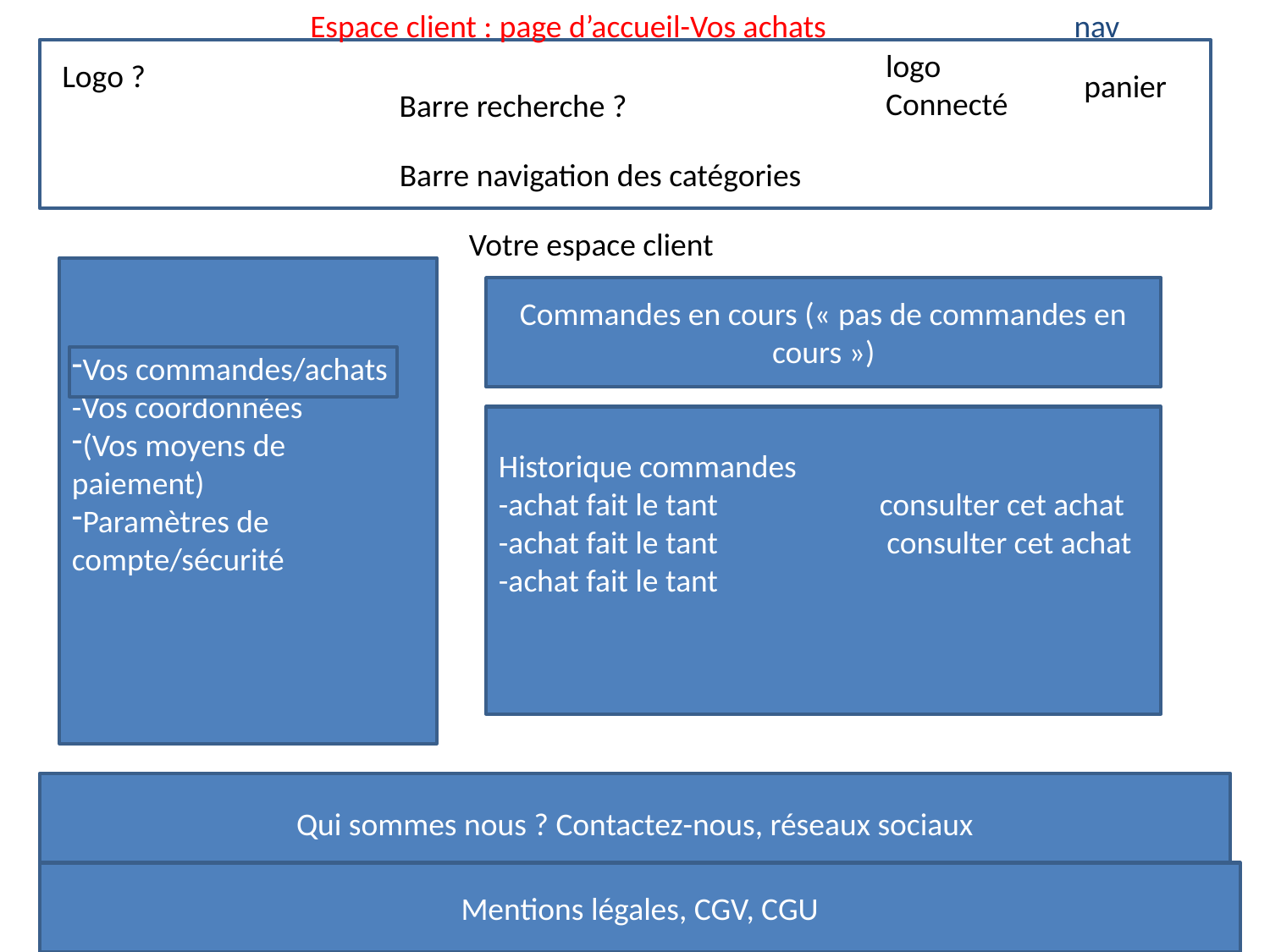

Espace client : page d’accueil-Vos achats
nav

logo
Connecté
Logo ?
panier
Barre recherche ?
Barre navigation des catégories
Votre espace client
Vos commandes/achats
-Vos coordonnées
(Vos moyens de paiement)
Paramètres de compte/sécurité

Commandes en cours (« pas de commandes en cours »)

Historique commandes
-achat fait le tant		consulter cet achat
-achat fait le tant		 consulter cet achat
-achat fait le tant

Qui sommes nous ? Contactez-nous, réseaux sociaux
Mentions légales, CGV, CGU